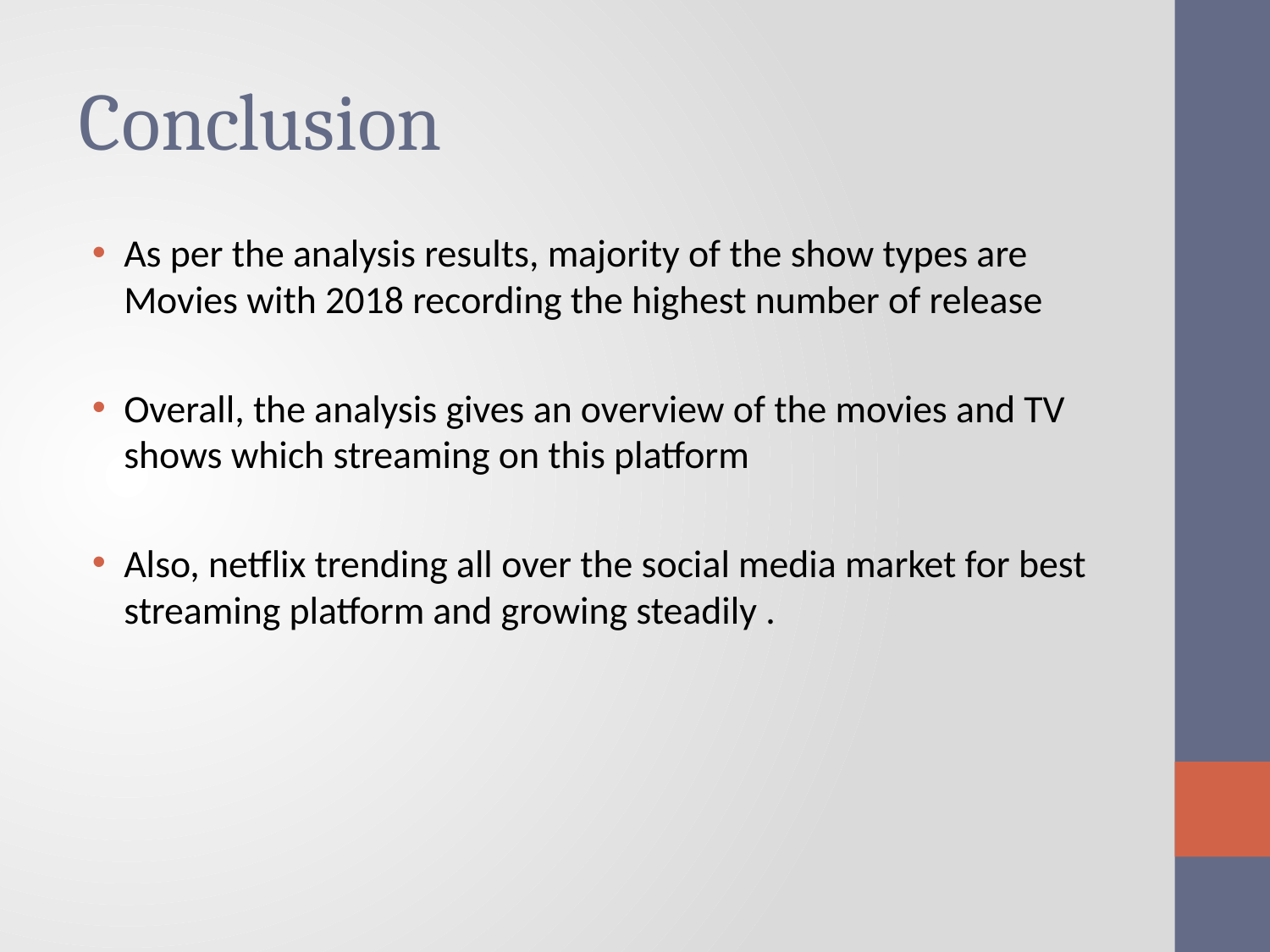

# Conclusion
As per the analysis results, majority of the show types are Movies with 2018 recording the highest number of release

Overall, the analysis gives an overview of the movies and TV shows which streaming on this platform

Also, netflix trending all over the social media market for best streaming platform and growing steadily .